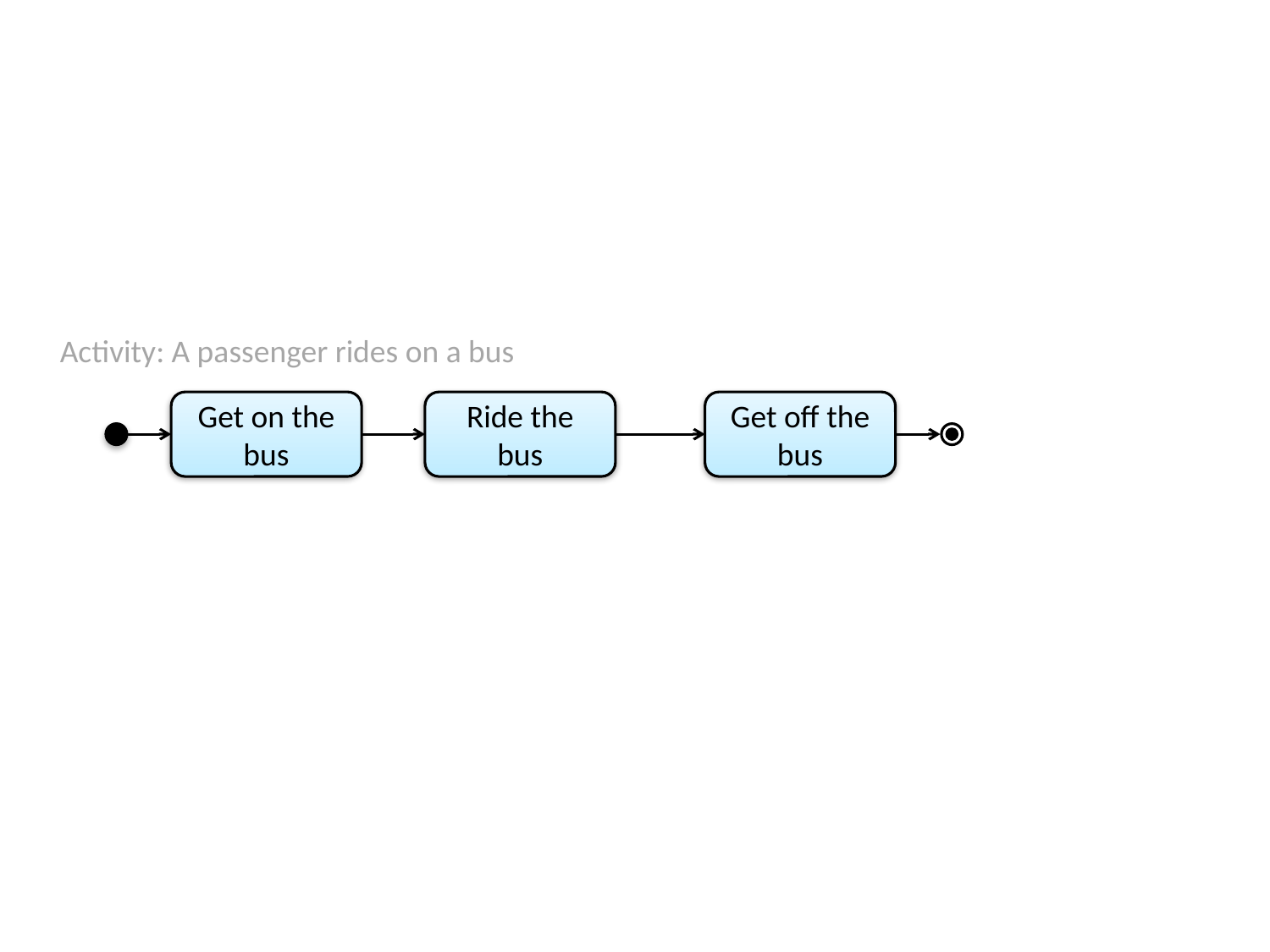

Activity: A passenger rides on a bus
Get on the bus
Ride the bus
Get off the bus